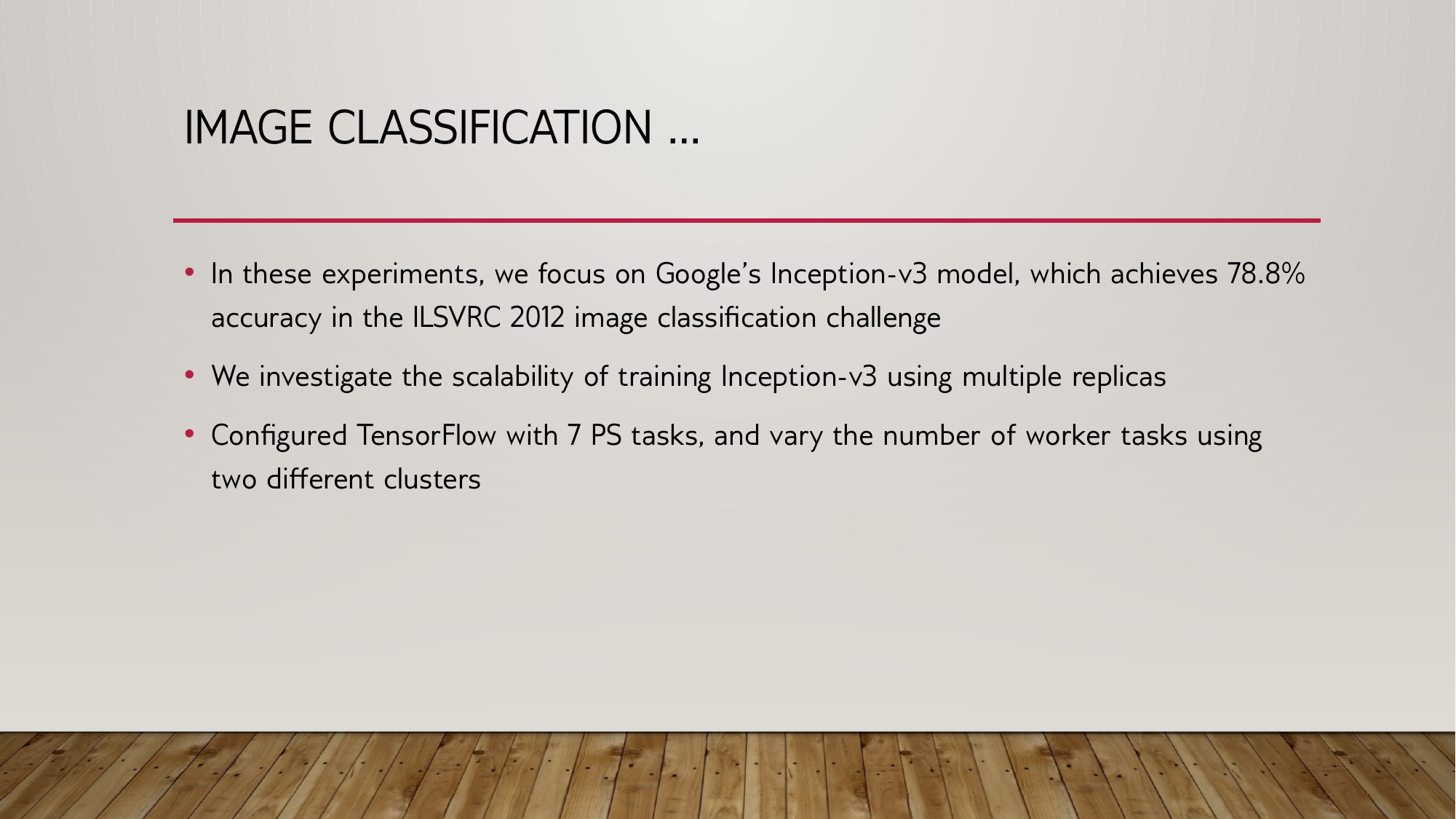

# Image classification …
In these experiments, we focus on Google’s Inception-v3 model, which achieves 78.8% accuracy in the ILSVRC 2012 image classification challenge
We investigate the scalability of training Inception-v3 using multiple replicas
Configured TensorFlow with 7 PS tasks, and vary the number of worker tasks using two different clusters